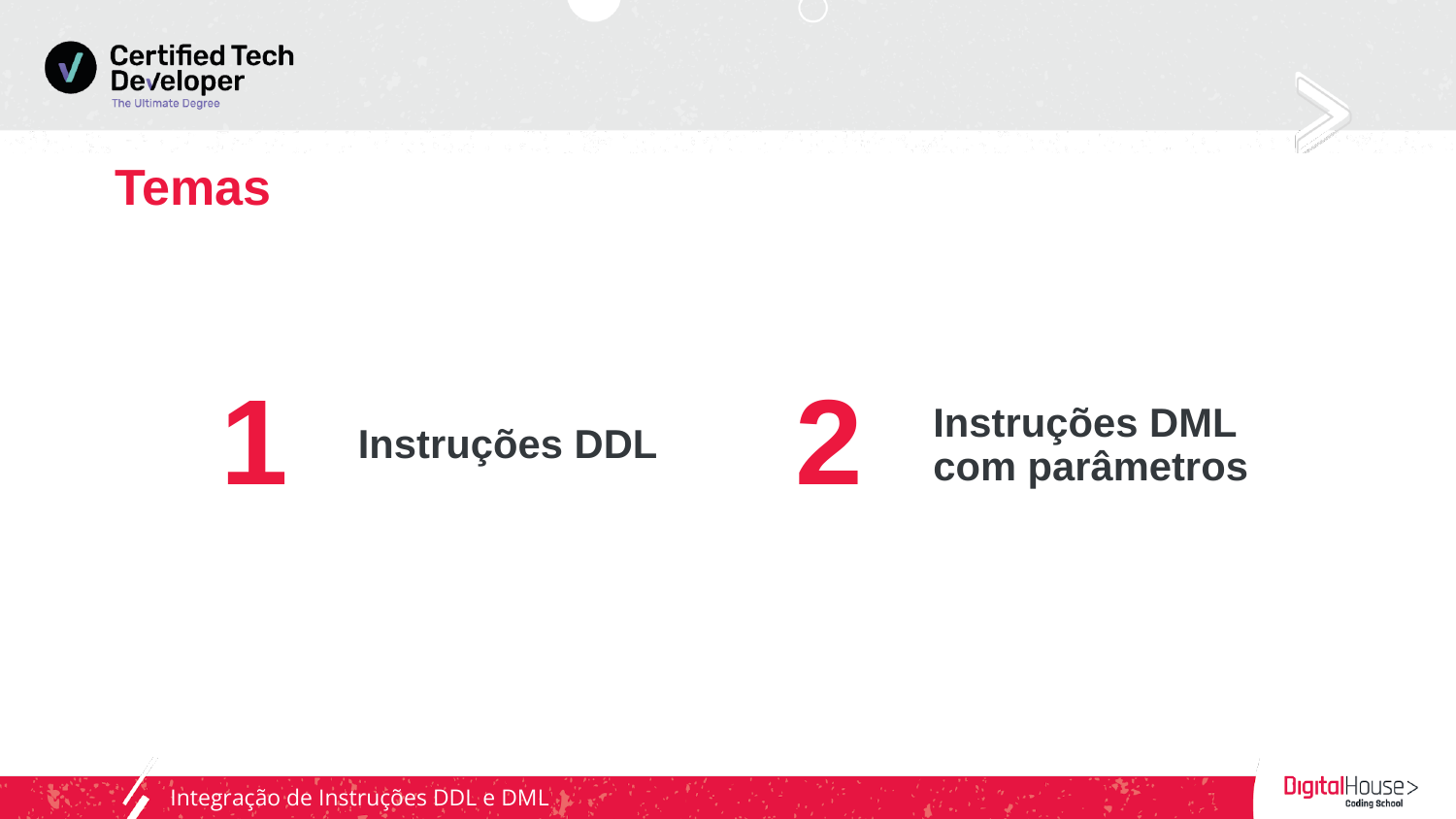

# Temas
1
2
Instruções DDL
Instruções DML com parâmetros